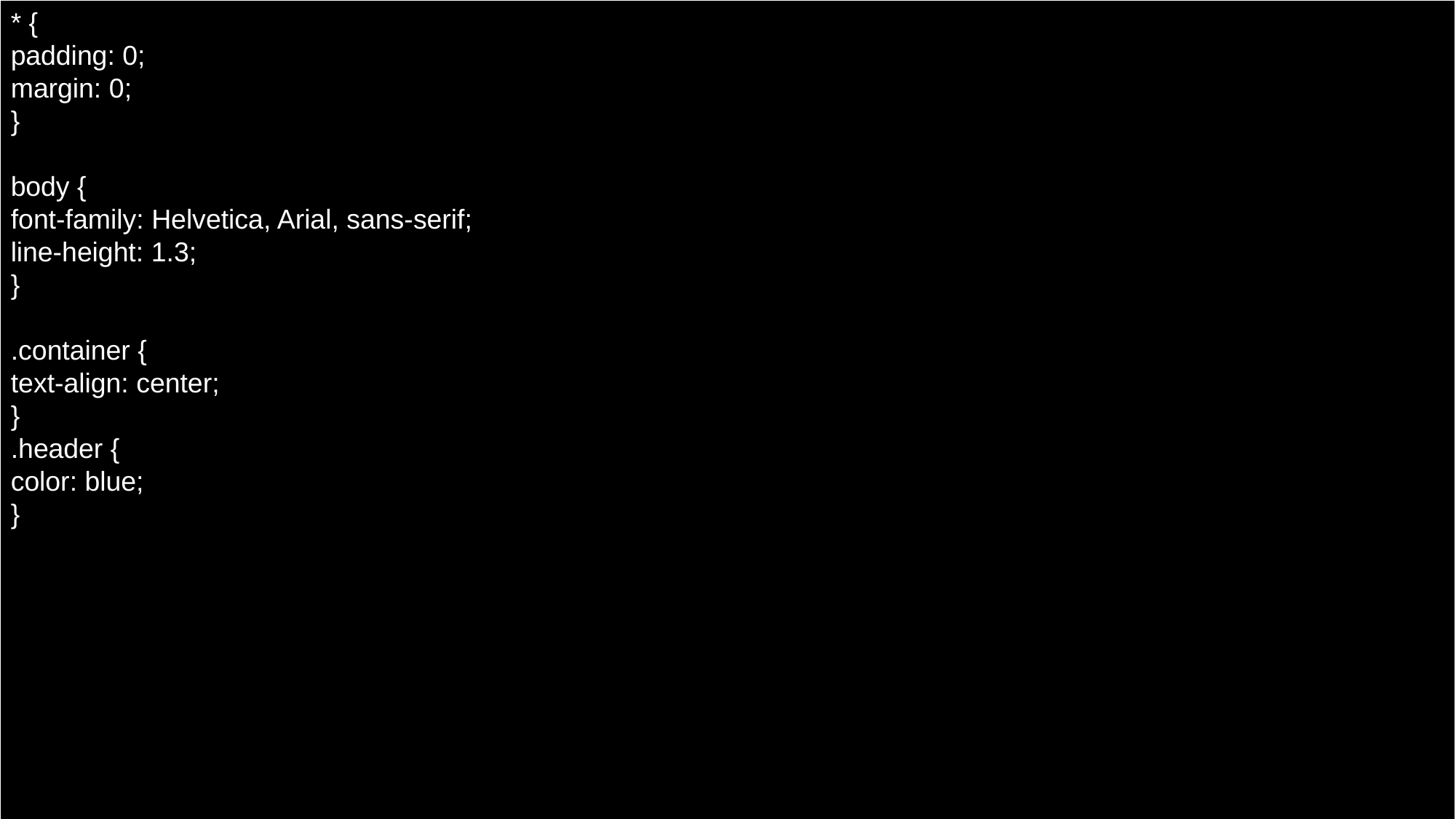

* {
padding: 0;
margin: 0;
}
body {
font-family: Helvetica, Arial, sans-serif;
line-height: 1.3;
}
.container {
text-align: center;
}
.header {
color: blue;
}